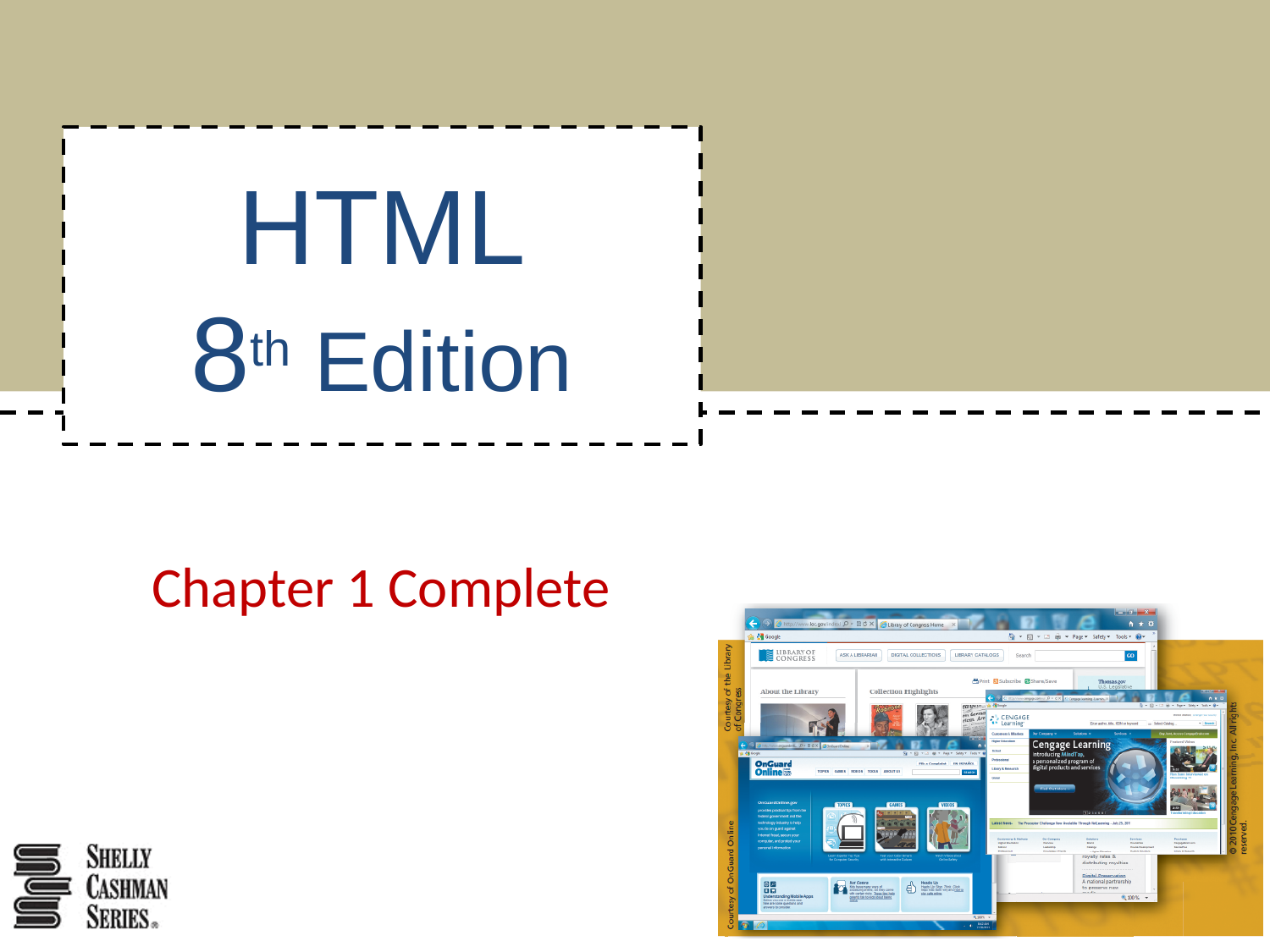

# HTML 8th Edition

Chapter 1 Complete